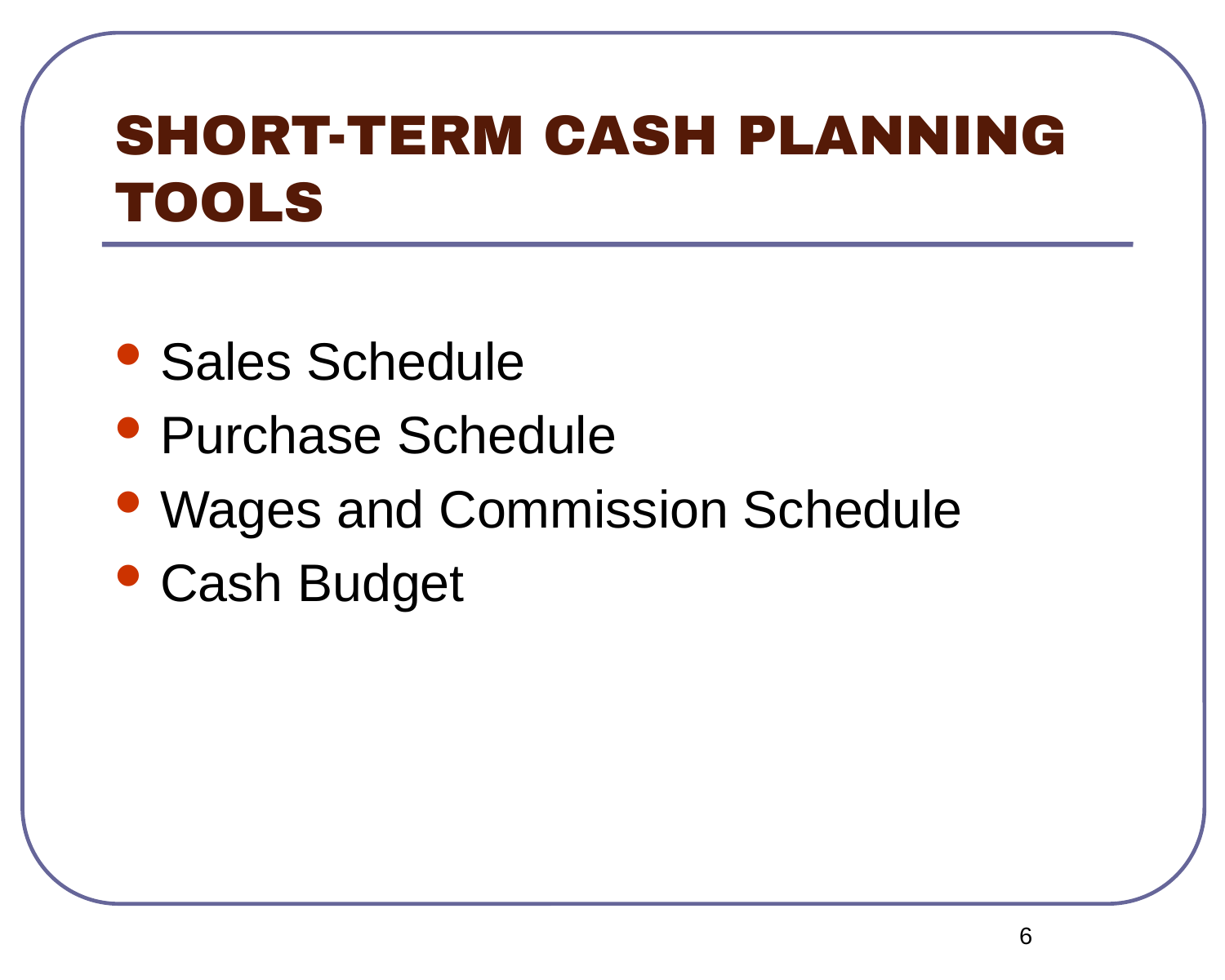

# SHORT-TERM CASH PLANNING TOOLS
Sales Schedule
Purchase Schedule
Wages and Commission Schedule
Cash Budget

6